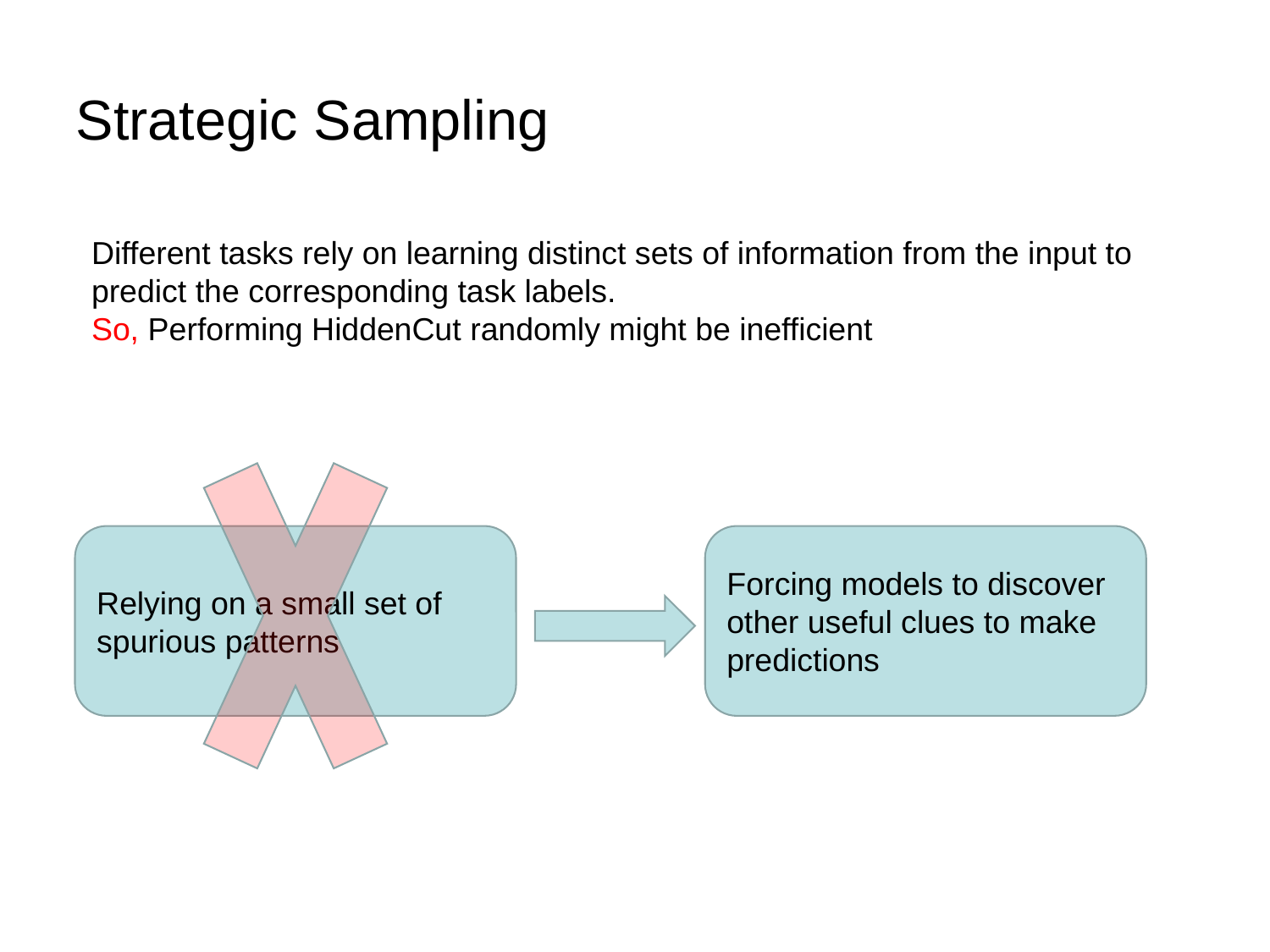

# Strategic Sampling
Different tasks rely on learning distinct sets of information from the input to predict the corresponding task labels.
So, Performing HiddenCut randomly might be inefficient

Relying on a small set of spurious patterns
Forcing models to discover other useful clues to make predictions

12